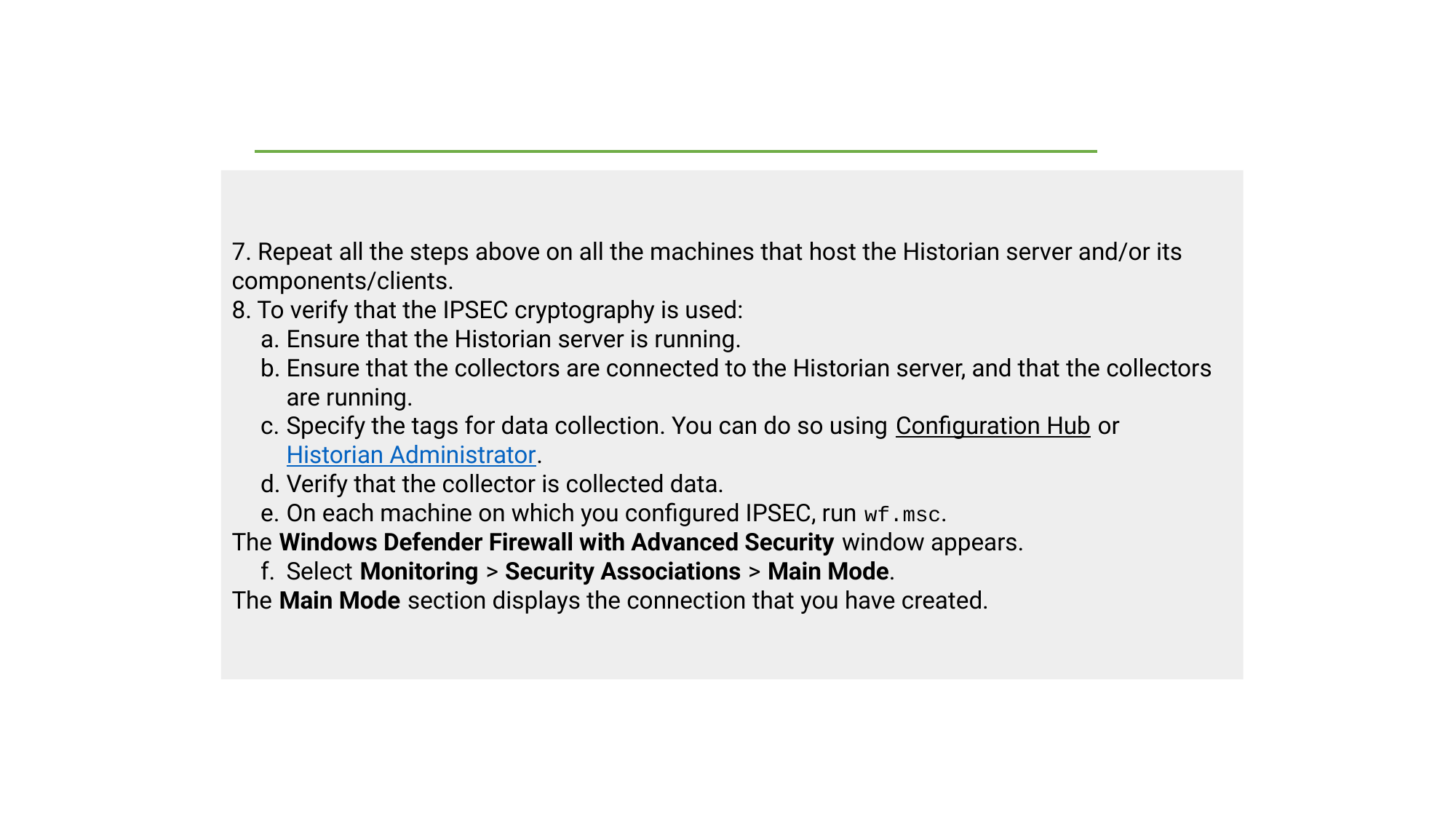

7. Repeat all the steps above on all the machines that host the Historian server and/or its components/clients.
8. To verify that the IPSEC cryptography is used:
Ensure that the Historian server is running.
Ensure that the collectors are connected to the Historian server, and that the collectors are running.
Specify the tags for data collection. You can do so using Configuration Hub or Historian Administrator.
Verify that the collector is collected data.
On each machine on which you configured IPSEC, run wf.msc.
The Windows Defender Firewall with Advanced Security window appears.
Select Monitoring > Security Associations > Main Mode.
The Main Mode section displays the connection that you have created.